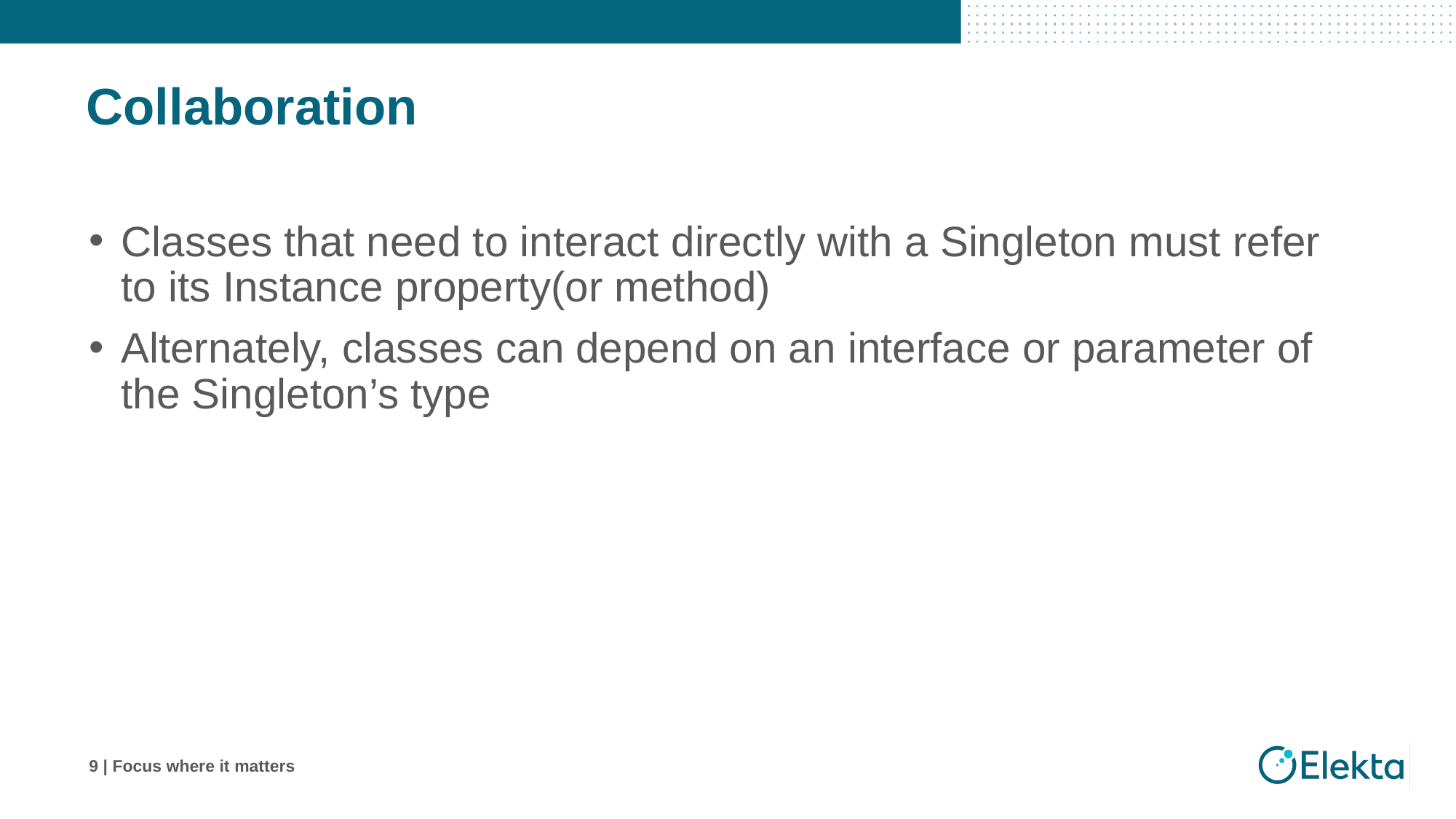

# Collaboration

Classes that need to interact directly with a Singleton must refer to its Instance property(or method)
Alternately, classes can depend on an interface or parameter of the Singleton’s type